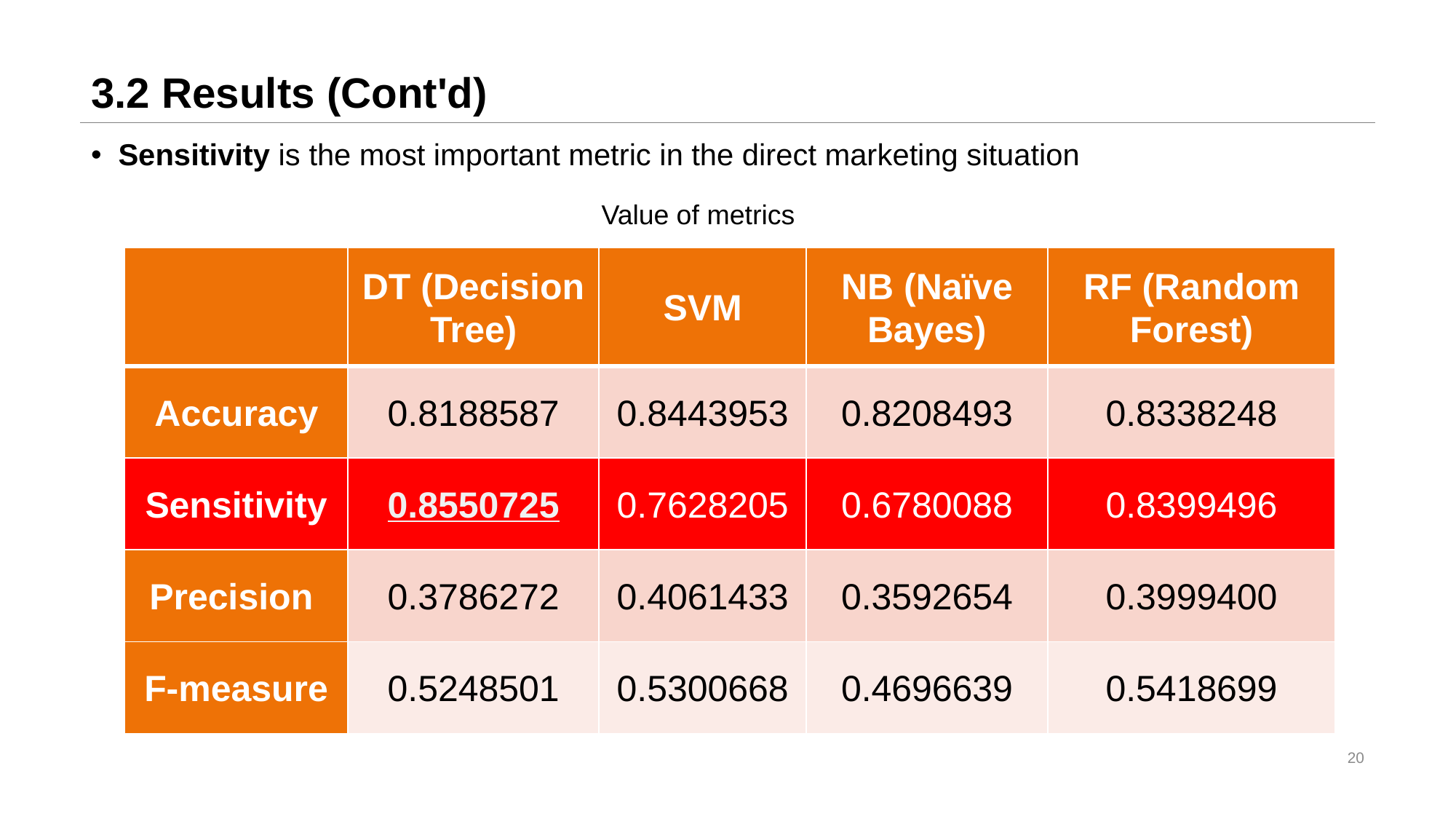

# 3.2 Results (Cont'd)
Sensitivity is the most important metric in the direct marketing situation

Value of metrics
|  | DT (Decision Tree) | SVM | NB (Naïve Bayes) | RF (Random Forest) |
| --- | --- | --- | --- | --- |
| Accuracy | 0.8188587 | 0.8443953 | 0.8208493 | 0.8338248 |
| Sensitivity | 0.8550725 | 0.7628205 | 0.6780088 | 0.8399496 |
| Precision | 0.3786272 | 0.4061433 | 0.3592654 | 0.3999400 |
| F-measure | 0.5248501 | 0.5300668 | 0.4696639 | 0.5418699 |
20